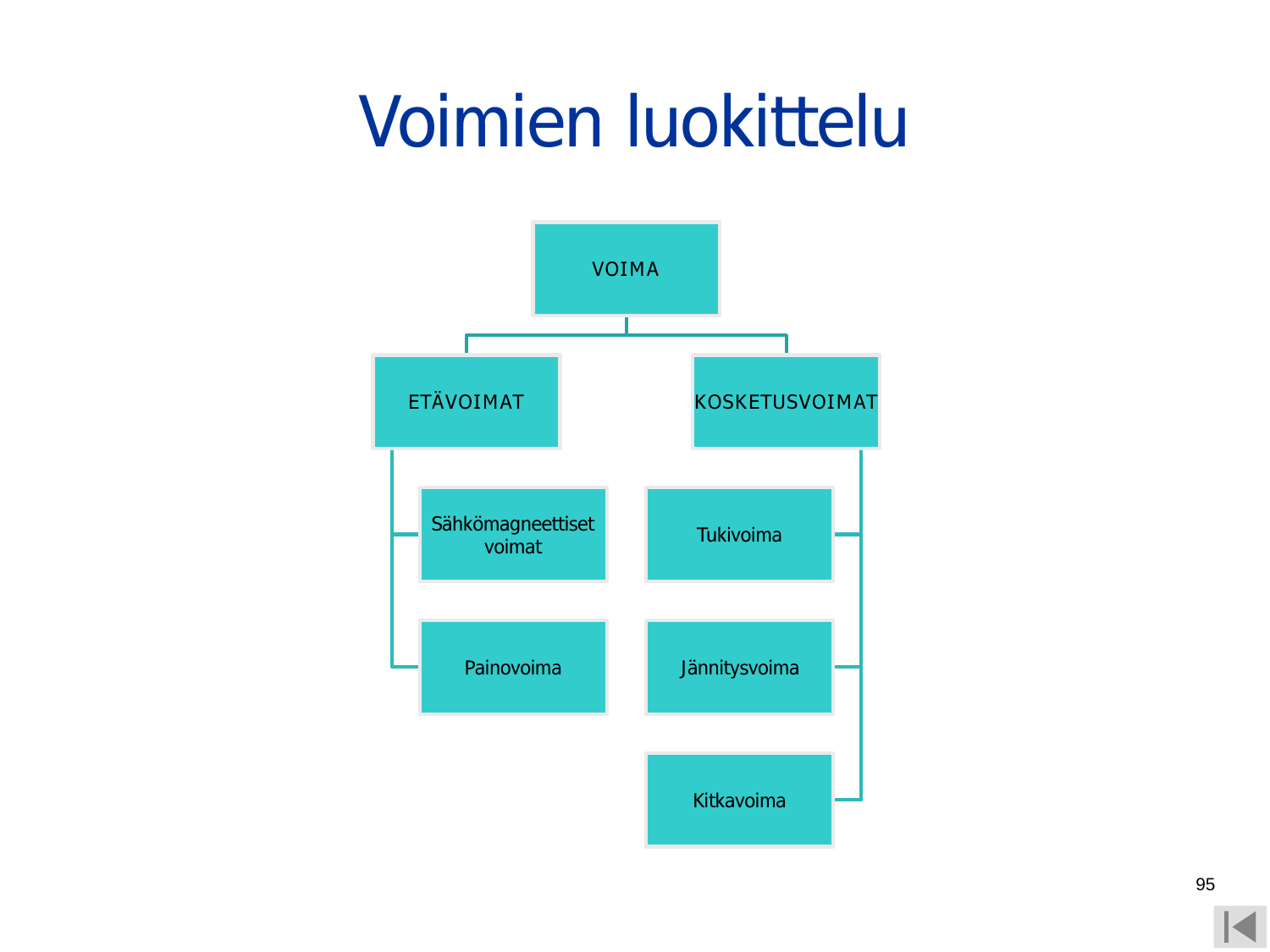

# Voimien luokittelu
VOIMA
ETÄVOIMAT
Sähkömagneettiset voimat
Painovoima
KOSKETUSVOIMAT
Tukivoima
Jännitysvoima
Kitkavoima
95